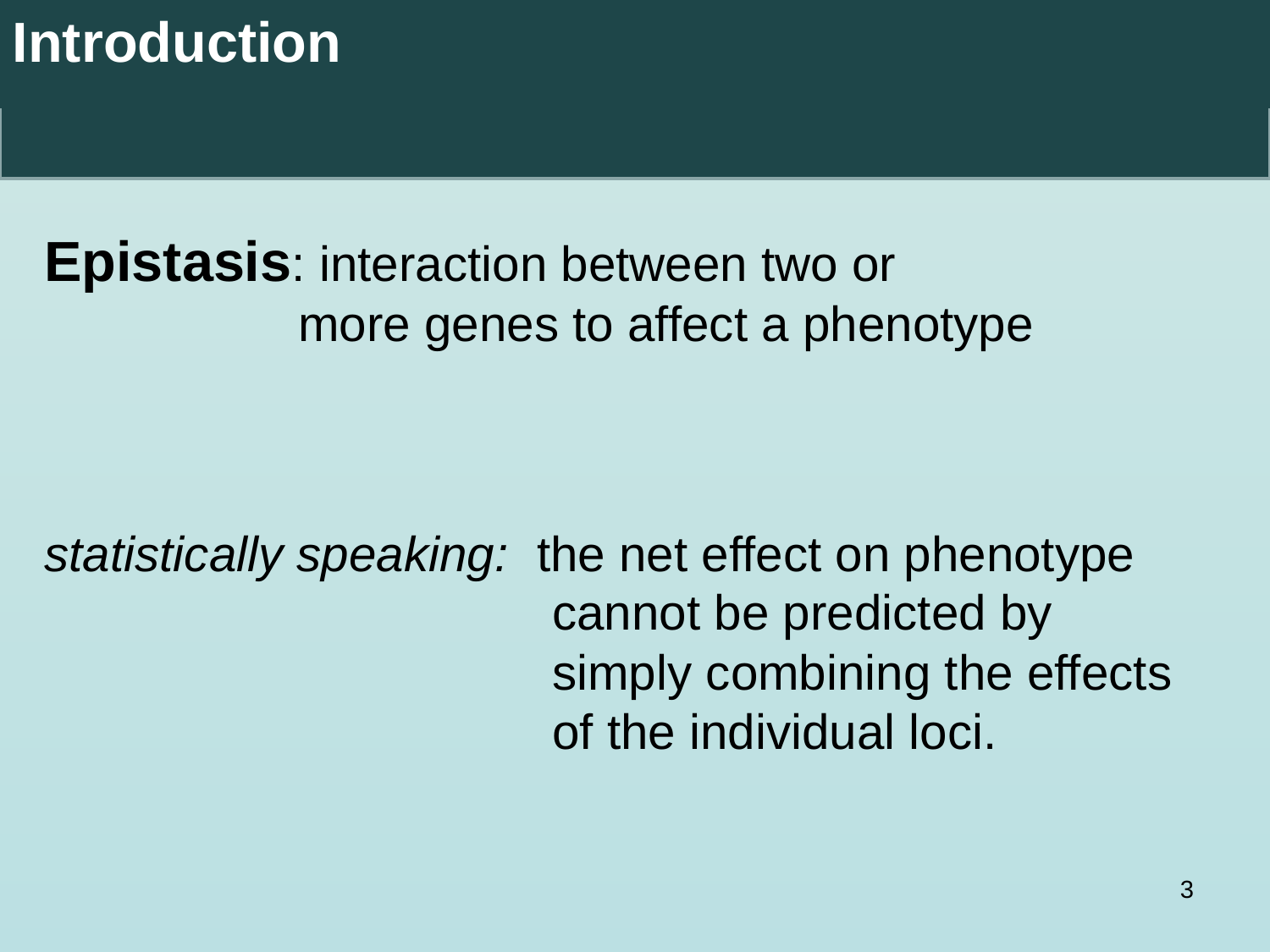

Introduction

Epistasis: interaction between two or 					more genes to affect a phenotype
statistically speaking:  the net effect on phenotype 					cannot be predicted by 					simply combining the effects
				of the individual loci.
3